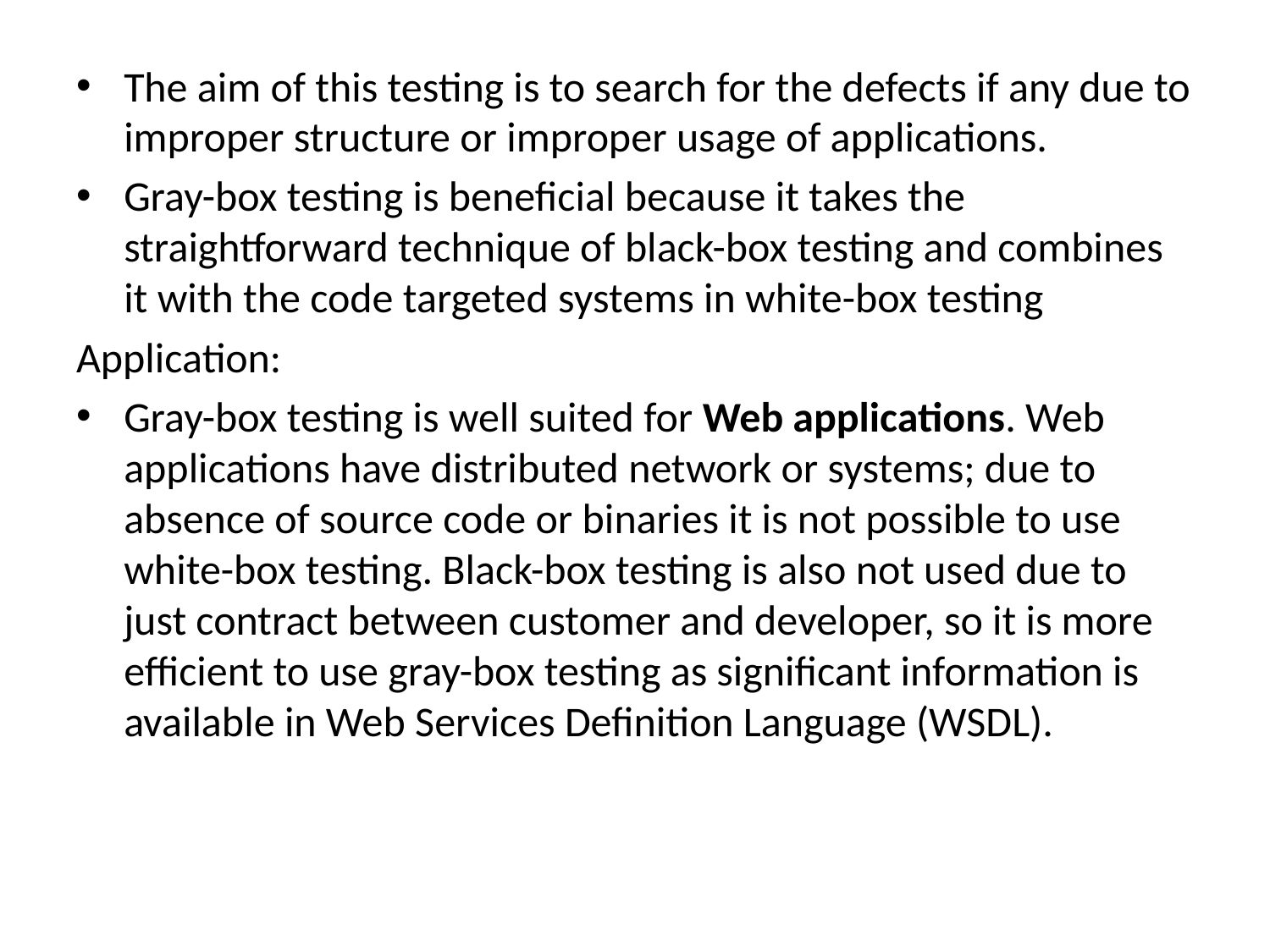

The aim of this testing is to search for the defects if any due to improper structure or improper usage of applications.
Gray-box testing is beneficial because it takes the straightforward technique of black-box testing and combines it with the code targeted systems in white-box testing
Application:
Gray-box testing is well suited for Web applications. Web applications have distributed network or systems; due to absence of source code or binaries it is not possible to use white-box testing. Black-box testing is also not used due to just contract between customer and developer, so it is more efficient to use gray-box testing as significant information is available in Web Services Definition Language (WSDL).